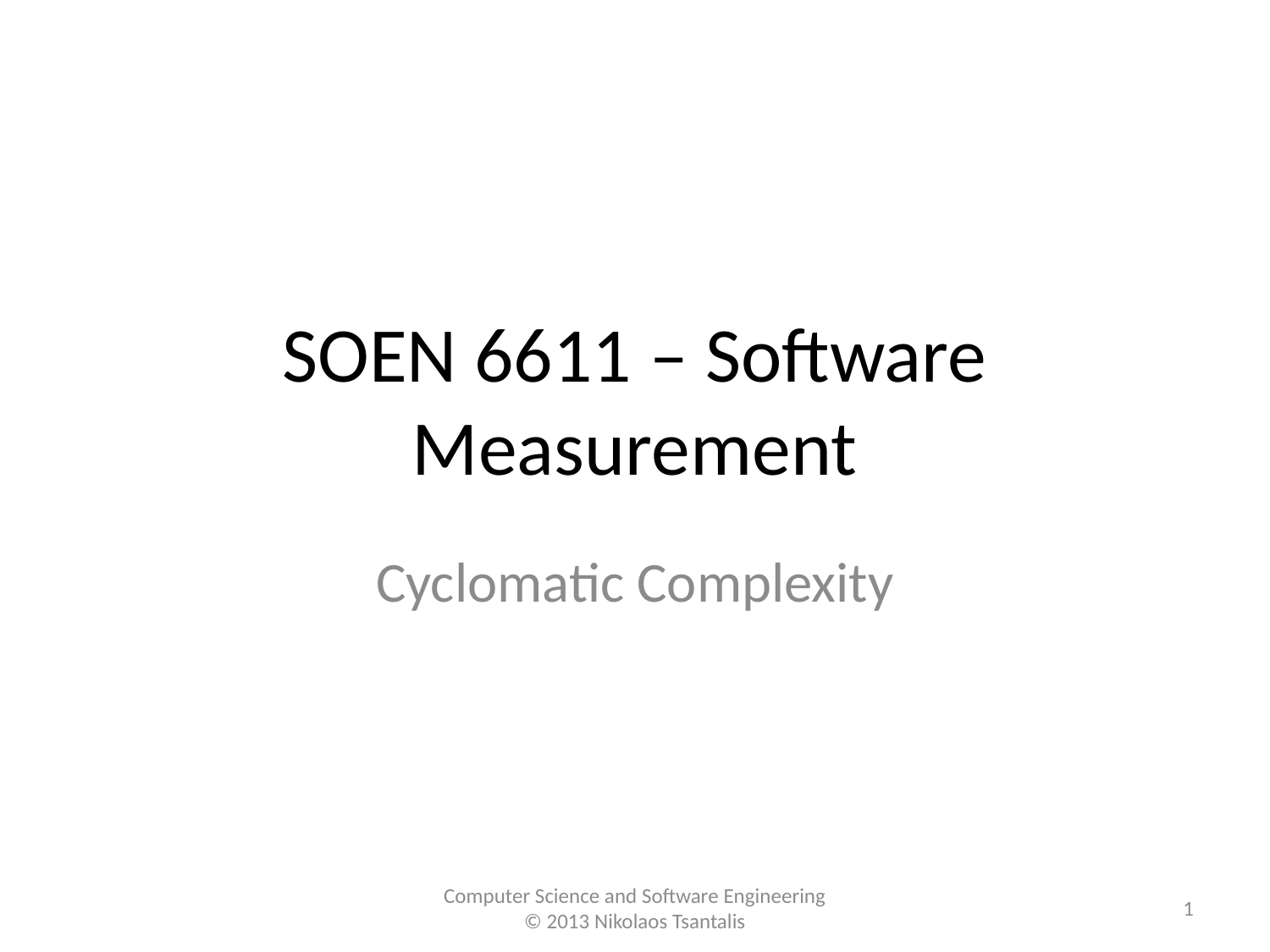

# SOEN 6611 – Software Measurement
Cyclomatic Complexity
Computer Science and Software Engineering
© 2013 Nikolaos Tsantalis
1